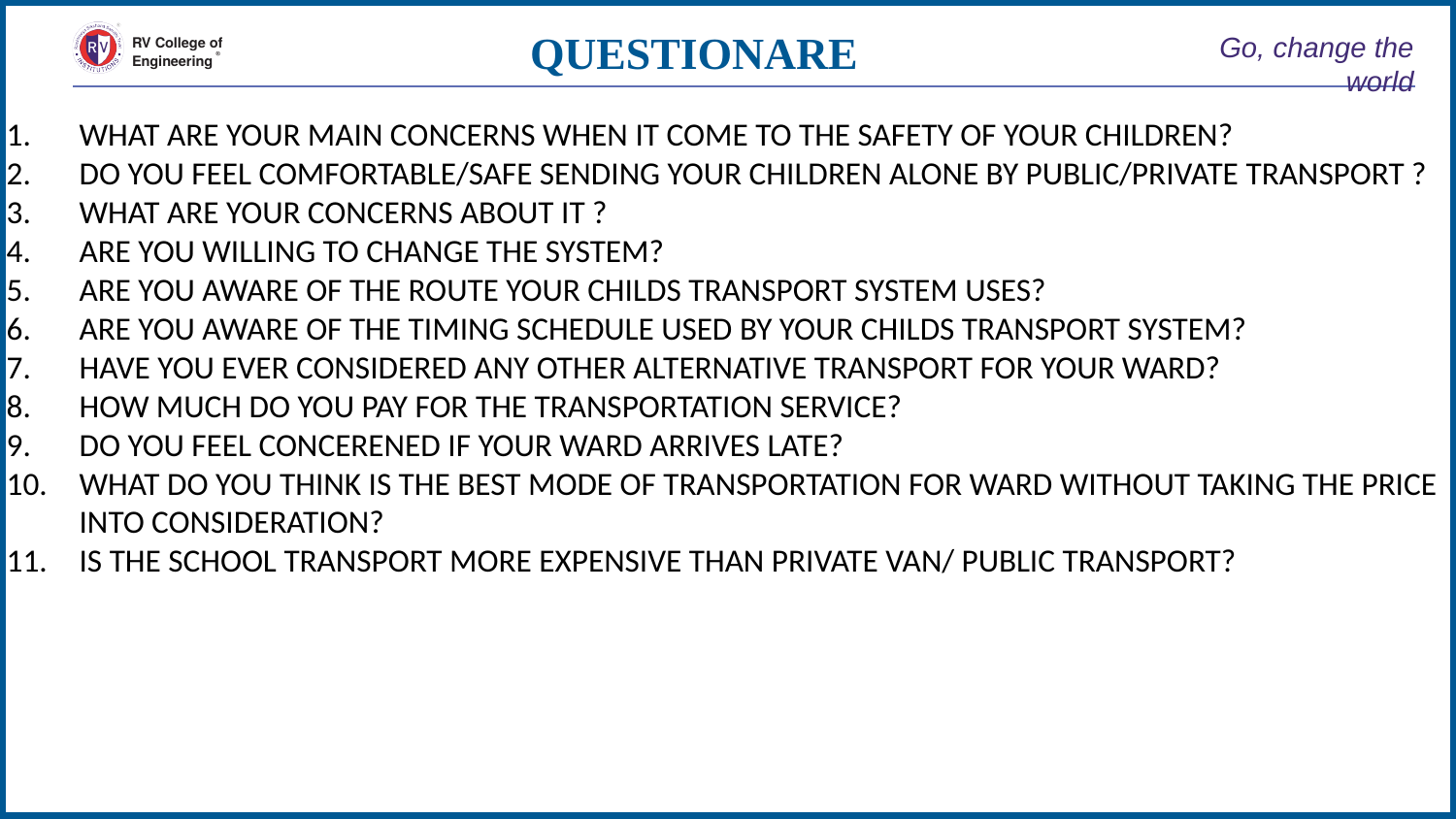

WHAT ARE YOUR MAIN CONCERNS WHEN IT COME TO THE SAFETY OF YOUR CHILDREN?
DO YOU FEEL COMFORTABLE/SAFE SENDING YOUR CHILDREN ALONE BY PUBLIC/PRIVATE TRANSPORT ?
WHAT ARE YOUR CONCERNS ABOUT IT ?
ARE YOU WILLING TO CHANGE THE SYSTEM?
ARE YOU AWARE OF THE ROUTE YOUR CHILDS TRANSPORT SYSTEM USES?
ARE YOU AWARE OF THE TIMING SCHEDULE USED BY YOUR CHILDS TRANSPORT SYSTEM?
HAVE YOU EVER CONSIDERED ANY OTHER ALTERNATIVE TRANSPORT FOR YOUR WARD?
HOW MUCH DO YOU PAY FOR THE TRANSPORTATION SERVICE?
DO YOU FEEL CONCERENED IF YOUR WARD ARRIVES LATE?
WHAT DO YOU THINK IS THE BEST MODE OF TRANSPORTATION FOR WARD WITHOUT TAKING THE PRICE INTO CONSIDERATION?
IS THE SCHOOL TRANSPORT MORE EXPENSIVE THAN PRIVATE VAN/ PUBLIC TRANSPORT?

QUESTIONARE
# Go, change the world
RV College of
Engineering